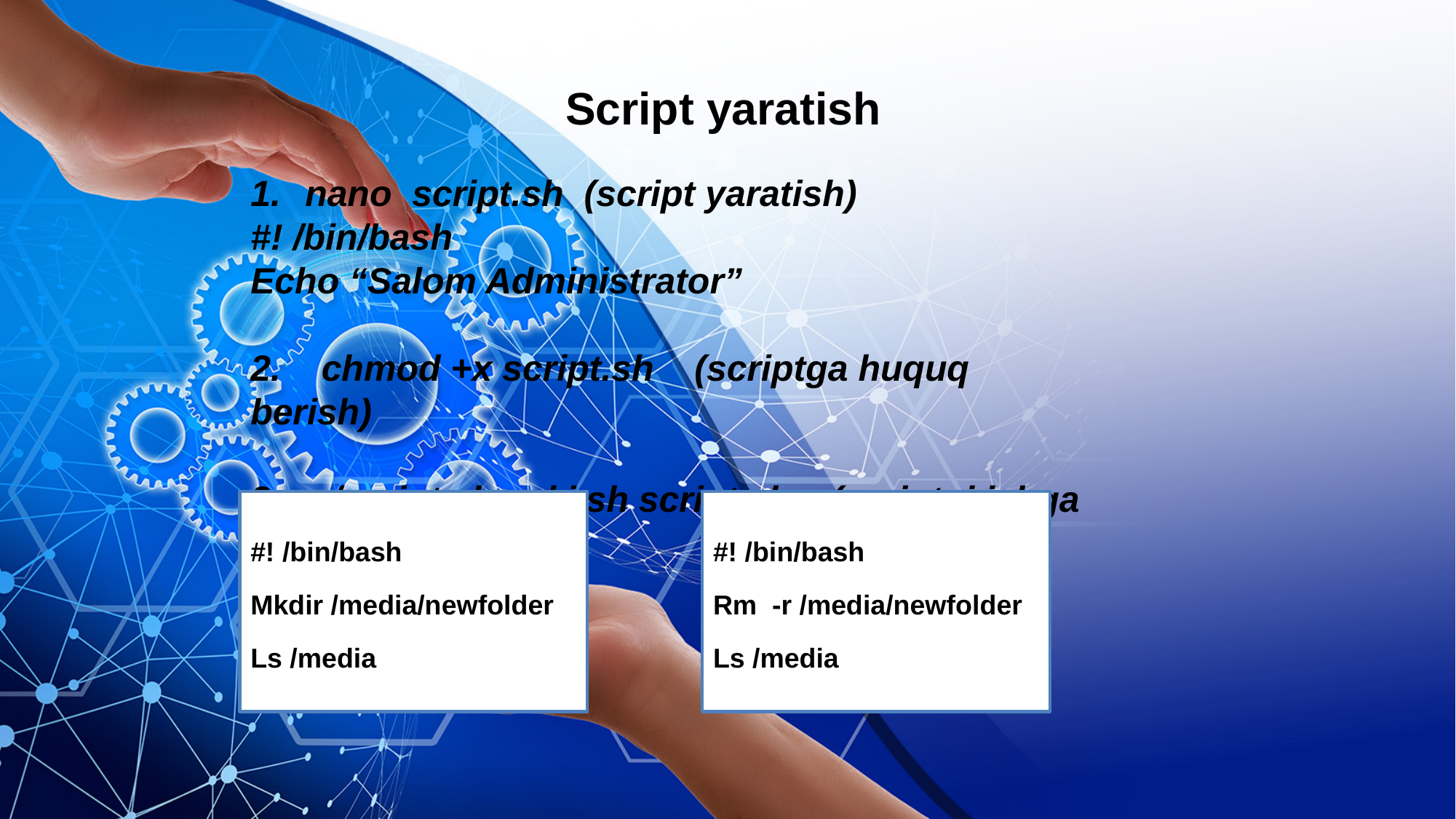

Script yaratish
nano  script.sh  (script yaratish)
#! /bin/bash
Echo “Salom Administrator”

2.    chmod +x script.sh    (scriptga huquq berish)

3.    ./script.sh yoki sh script.sh    (scriptni ishga tushirish)
#! /bin/bash
Mkdir /media/newfolder
Ls /media
#! /bin/bash
Rm  -r /media/newfolder
Ls /media